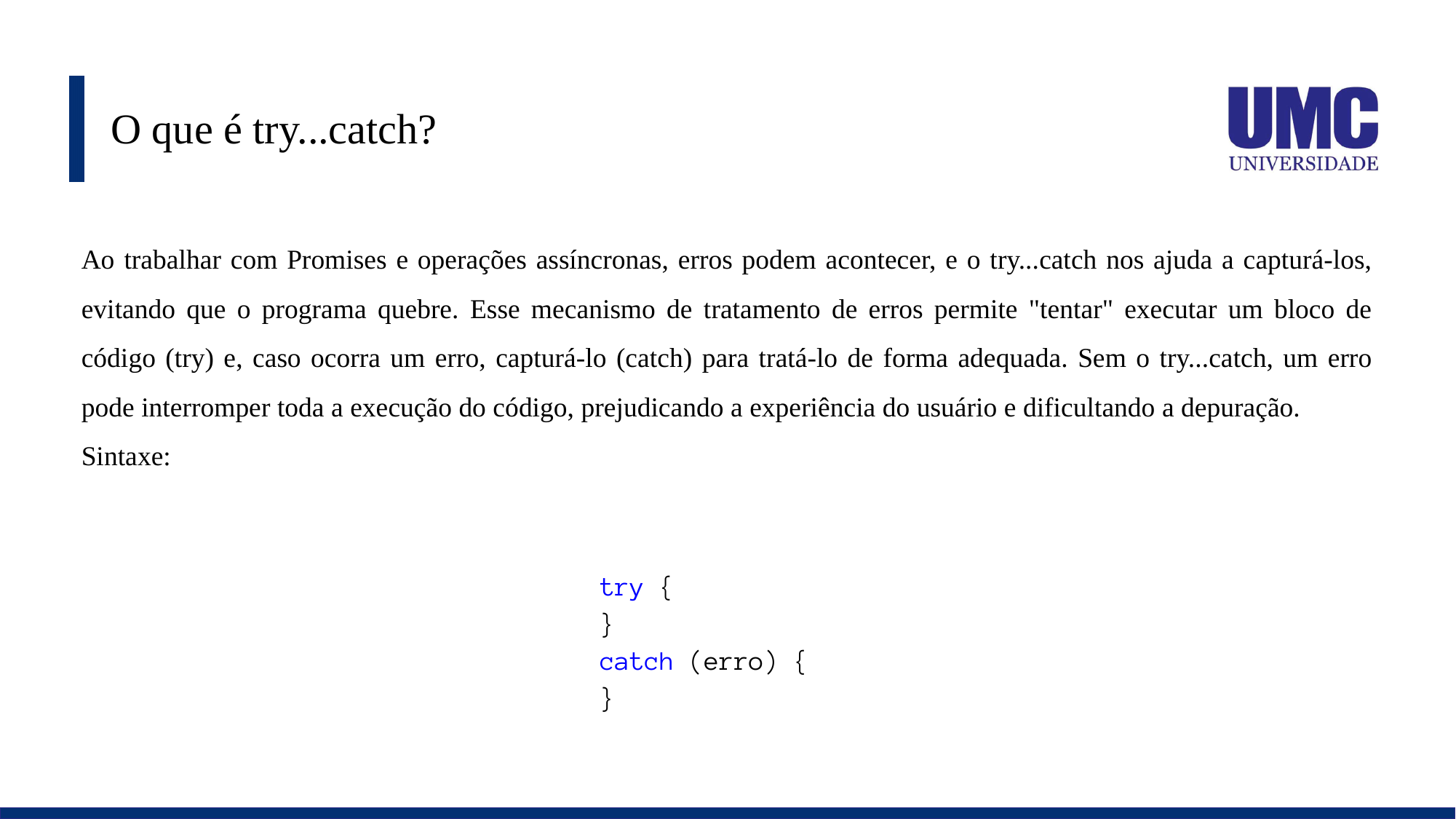

# O que é try...catch?
Ao trabalhar com Promises e operações assíncronas, erros podem acontecer, e o try...catch nos ajuda a capturá-los, evitando que o programa quebre. Esse mecanismo de tratamento de erros permite "tentar" executar um bloco de código (try) e, caso ocorra um erro, capturá-lo (catch) para tratá-lo de forma adequada. Sem o try...catch, um erro pode interromper toda a execução do código, prejudicando a experiência do usuário e dificultando a depuração.
Sintaxe:
try {
}
catch (erro) {
}